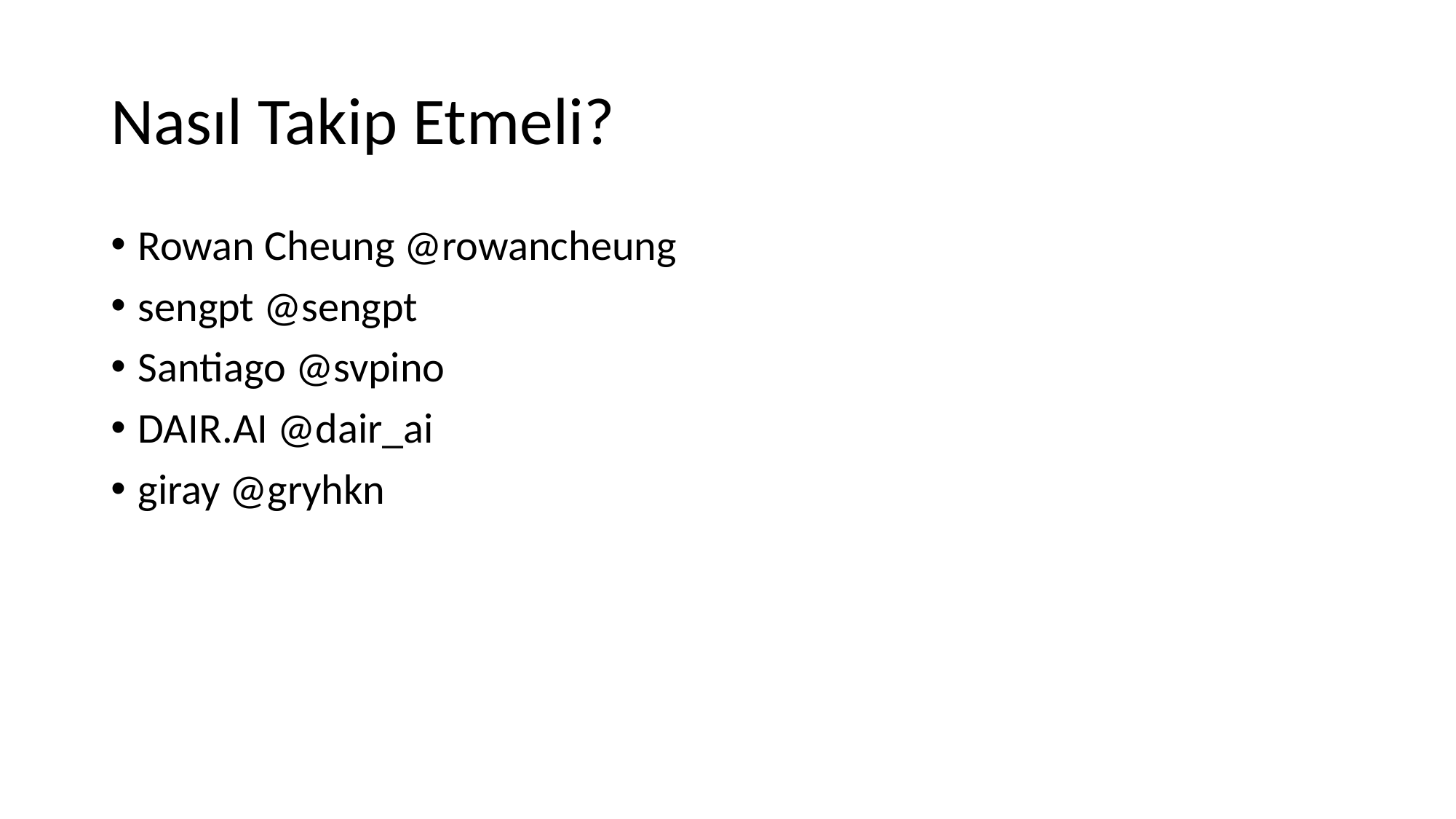

# Nasıl Takip Etmeli?
Rowan Cheung @rowancheung
sengpt @sengpt
Santiago @svpino
DAIR.AI @dair_ai
giray @gryhkn